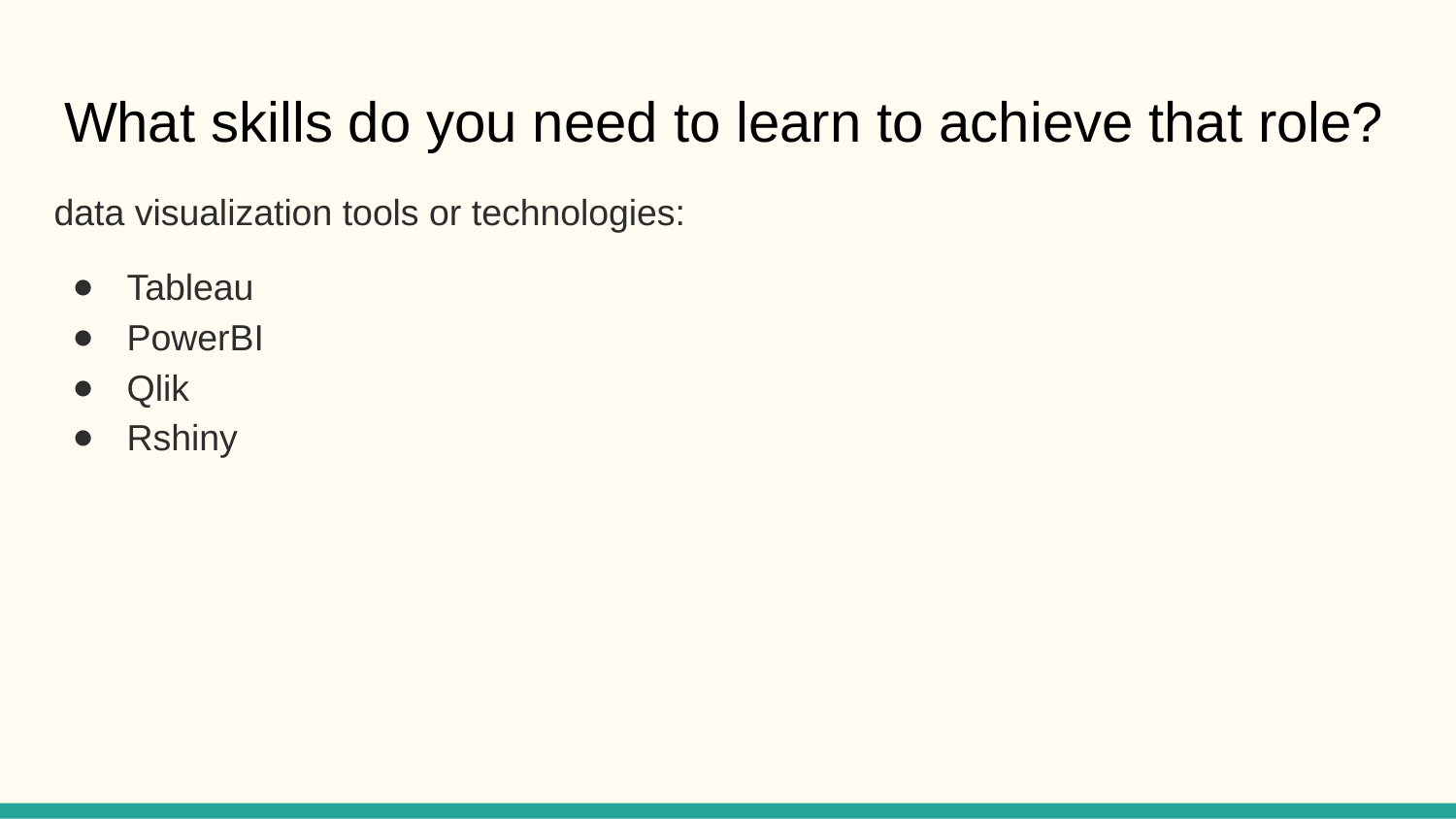

# What skills do you need to learn to achieve that role?

data visualization tools or technologies:
Tableau
PowerBI
Qlik
Rshiny